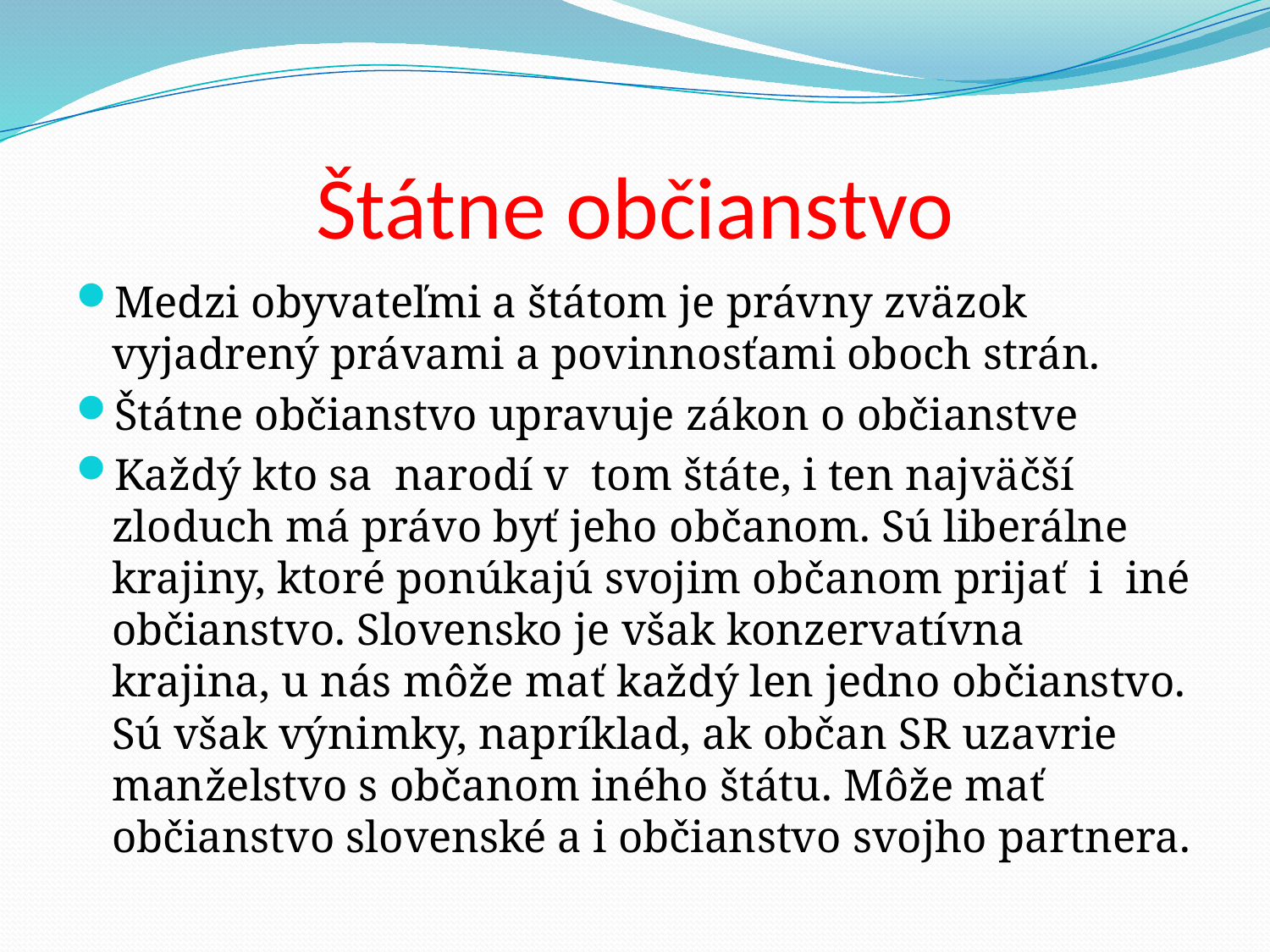

# Štátne občianstvo
Medzi obyvateľmi a štátom je právny zväzok vyjadrený právami a povinnosťami oboch strán.
Štátne občianstvo upravuje zákon o občianstve
Každý kto sa  narodí v  tom štáte, i ten najväčší zloduch má právo byť jeho občanom. Sú liberálne krajiny, ktoré ponúkajú svojim občanom prijať  i  iné občianstvo. Slovensko je však konzervatívna krajina, u nás môže mať každý len jedno občianstvo. Sú však výnimky, napríklad, ak občan SR uzavrie manželstvo s občanom iného štátu. Môže mať občianstvo slovenské a i občianstvo svojho partnera.